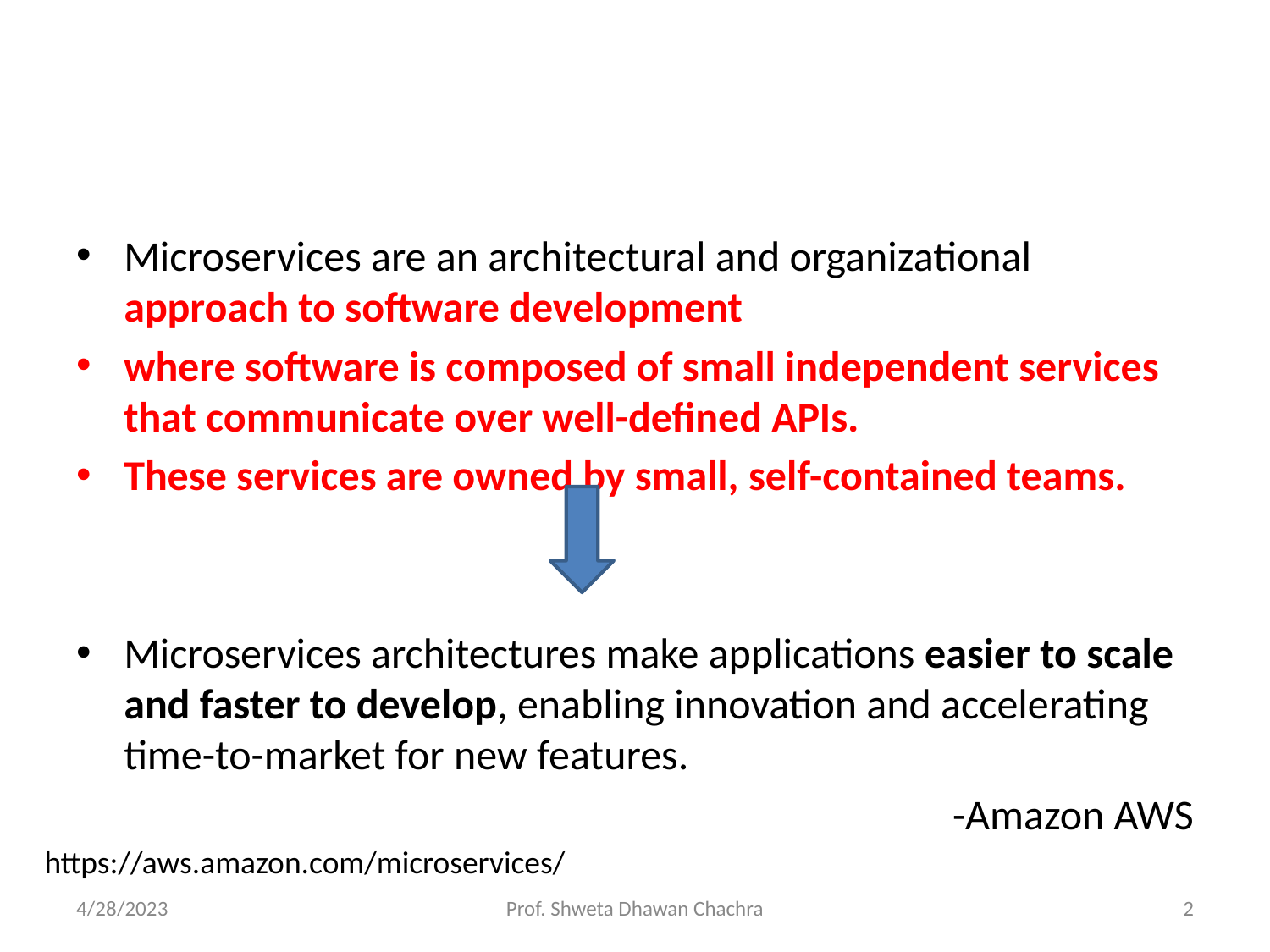

#
Microservices are an architectural and organizational approach to software development
where software is composed of small independent services that communicate over well-defined APIs.
These services are owned by small, self-contained teams.

Microservices architectures make applications easier to scale and faster to develop, enabling innovation and accelerating time-to-market for new features.
	-Amazon AWS

https://aws.amazon.com/microservices/
4/28/2023
Prof. Shweta Dhawan Chachra
2